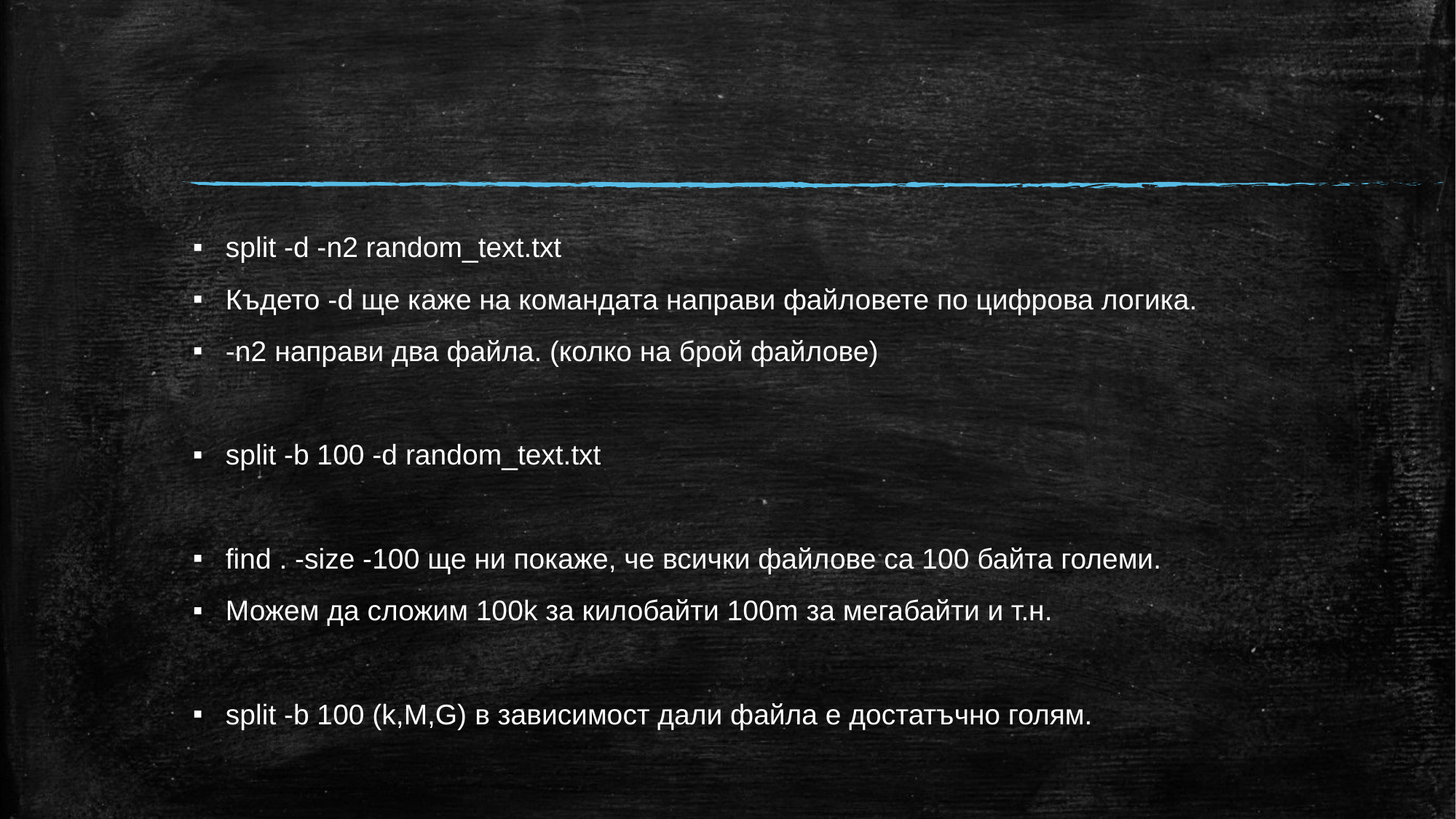

#
split -d -n2 random_text.txt
Където -d ще каже на командата направи файловете по цифрова логика.
-n2 направи два файла. (колко на брой файлове)

split -b 100 -d random_text.txt

find . -size -100 ще ни покаже, че всички файлове са 100 байта големи.
Можем да сложим 100k за килобайти 100m за мегабайти и т.н.

split -b 100 (k,M,G) в зависимост дали файла е достатъчно голям.